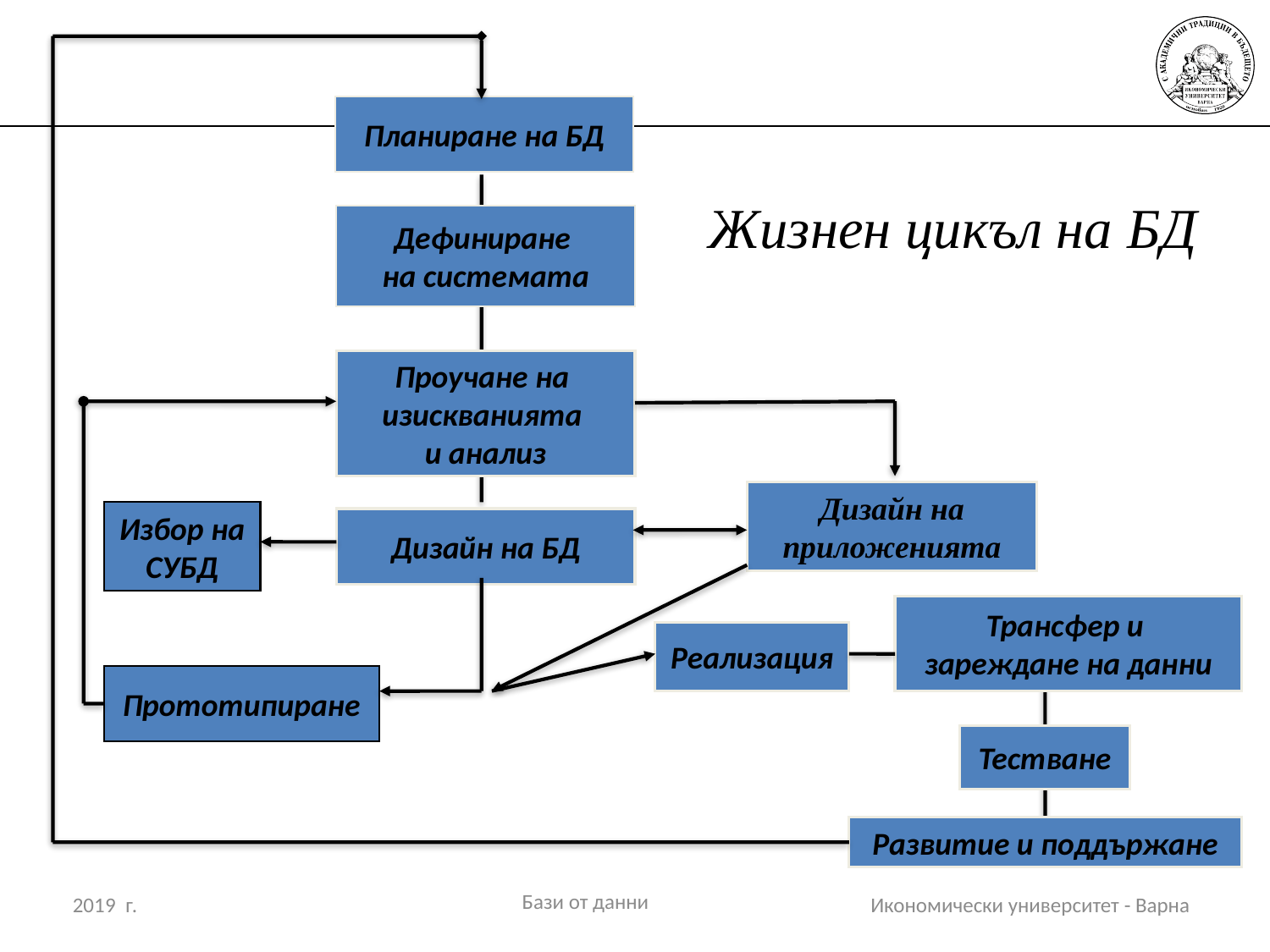

#
Планиране на БД

Жизнен цикъл на БД
Дефиниране
на системата
Проучане на
изискванията
и анализ

Дизайн на
приложенията
Избор на
СУБД
Дизайн на БД

Трансфер и
зареждане на данни
Реализация

Прототипиране

Тестване
Развитие и поддържане

Бази от данни
2019  г.
Икономически университет - Варна